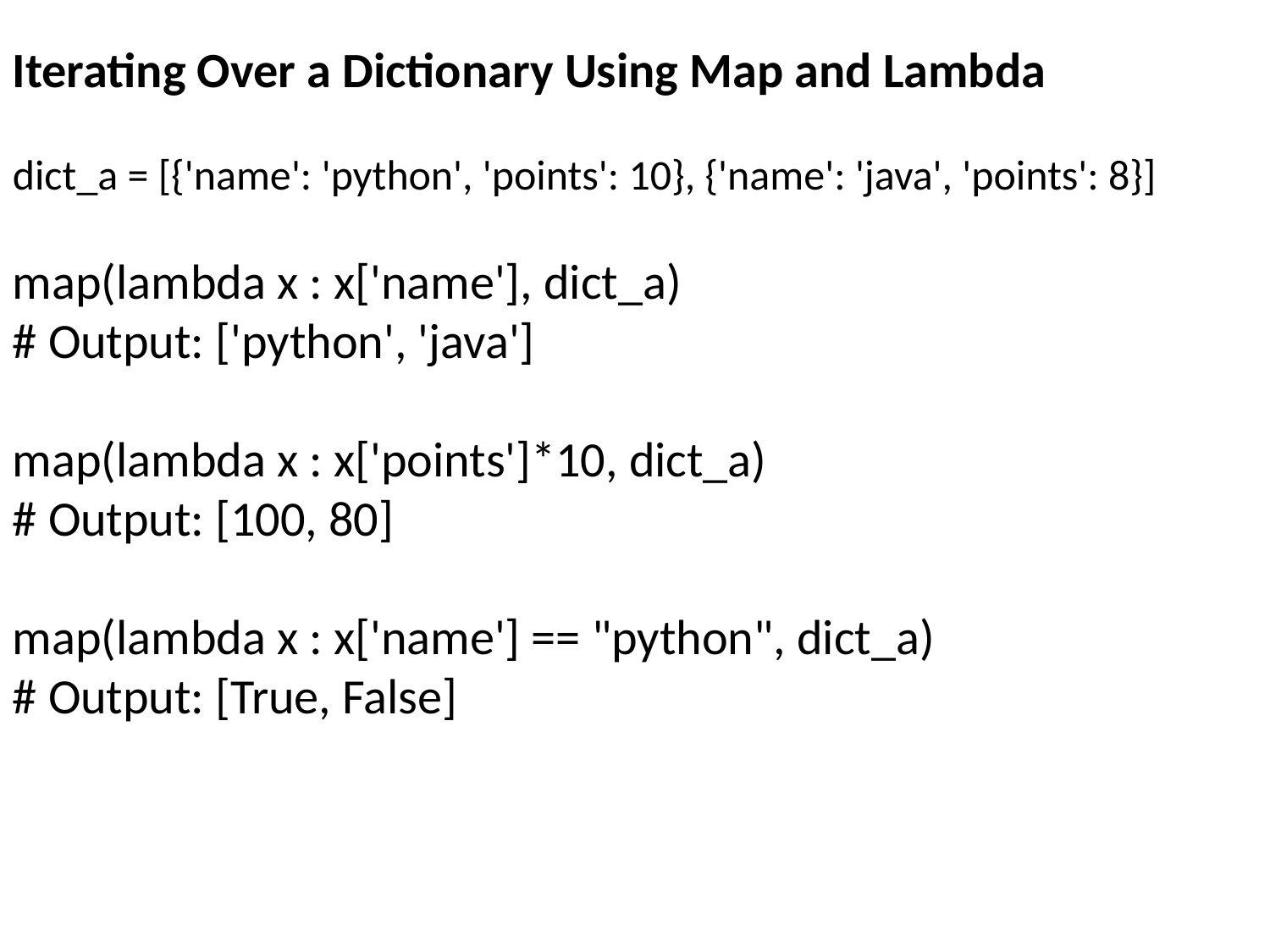

Iterating Over a Dictionary Using Map and Lambda

dict_a = [{'name': 'python', 'points': 10}, {'name': 'java', 'points': 8}]

map(lambda x : x['name'], dict_a)
# Output: ['python', 'java']

map(lambda x : x['points']*10, dict_a)
# Output: [100, 80]

map(lambda x : x['name'] == "python", dict_a)
# Output: [True, False]